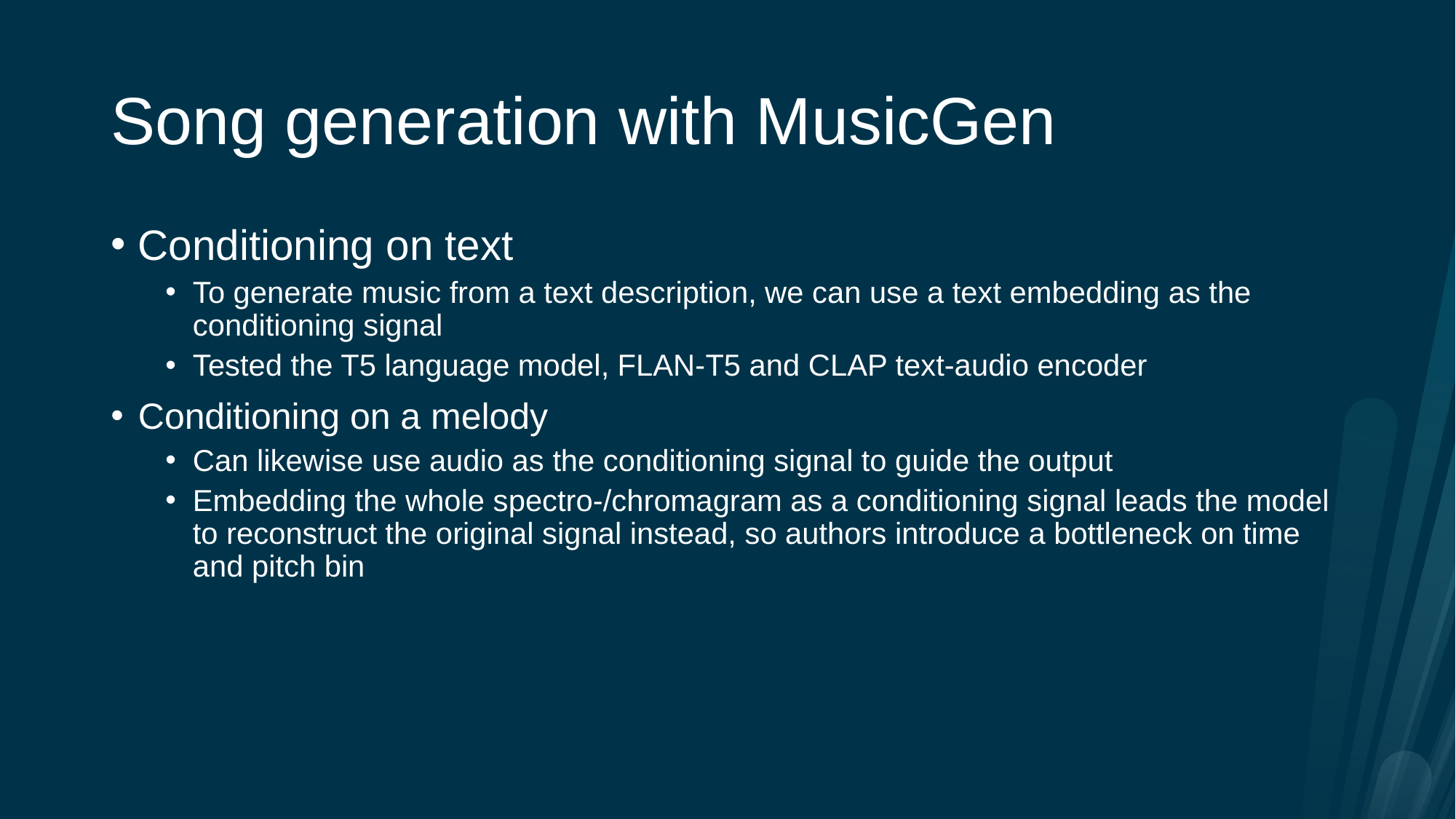

# Song generation with MusicGen
Conditioning on text
To generate music from a text description, we can use a text embedding as the conditioning signal
Tested the T5 language model, FLAN-T5 and CLAP text-audio encoder
Conditioning on a melody
Can likewise use audio as the conditioning signal to guide the output
Embedding the whole spectro-/chromagram as a conditioning signal leads the model to reconstruct the original signal instead, so authors introduce a bottleneck on time and pitch bin